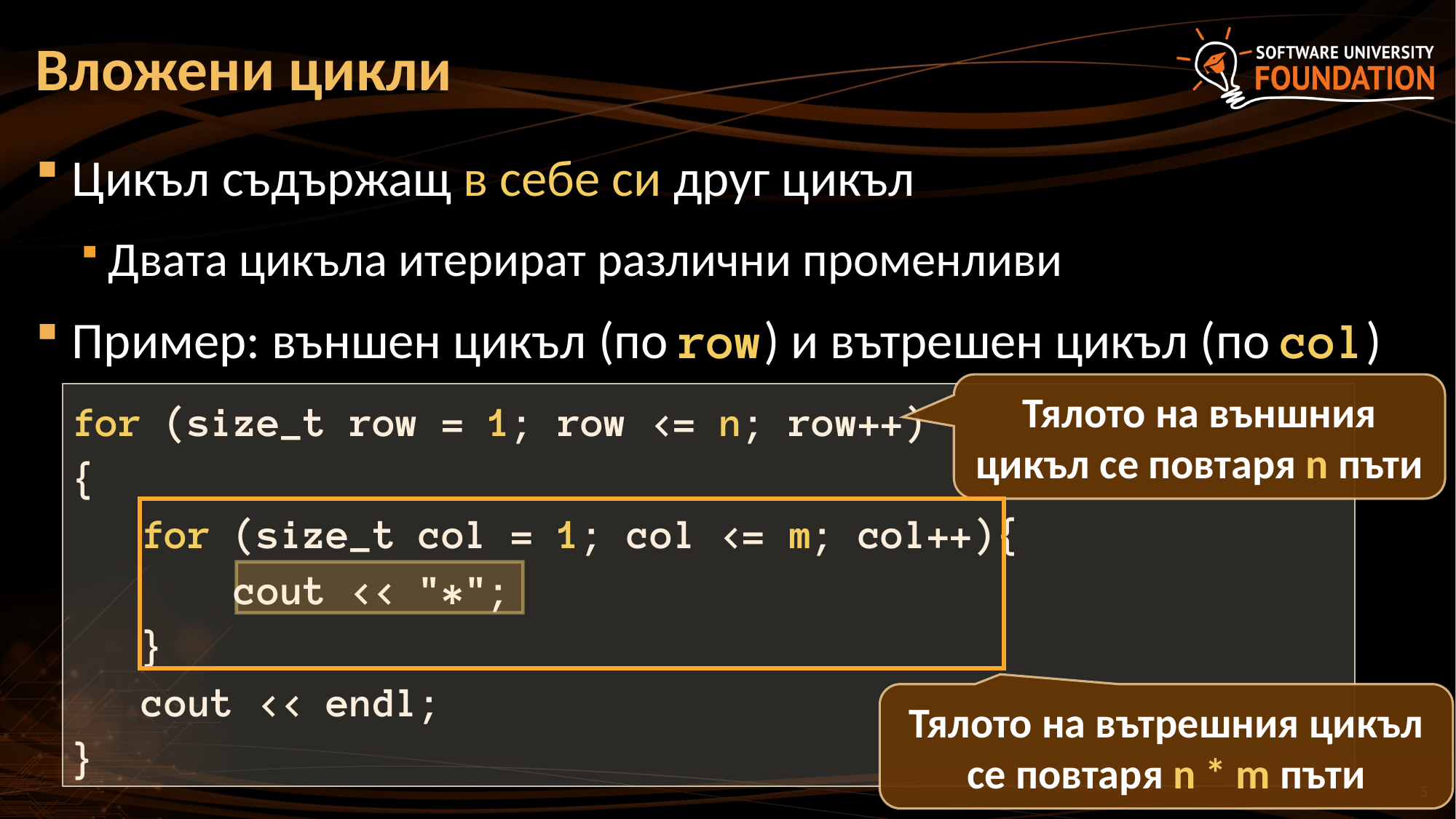

# Вложени цикли
Цикъл съдържащ в себе си друг цикъл
Двата цикъла итерират различни променливи
Пример: външен цикъл (по row) и вътрешен цикъл (по col)
Тялото на външния цикъл се повтаря n пъти
for (size_t row = 1; row <= n; row++)
{
   for (size_t col = 1; col <= m; col++){
       cout << "*";
   }
   cout << endl;
}

Тялото на вътрешния цикъл се повтаря n * m пъти
5